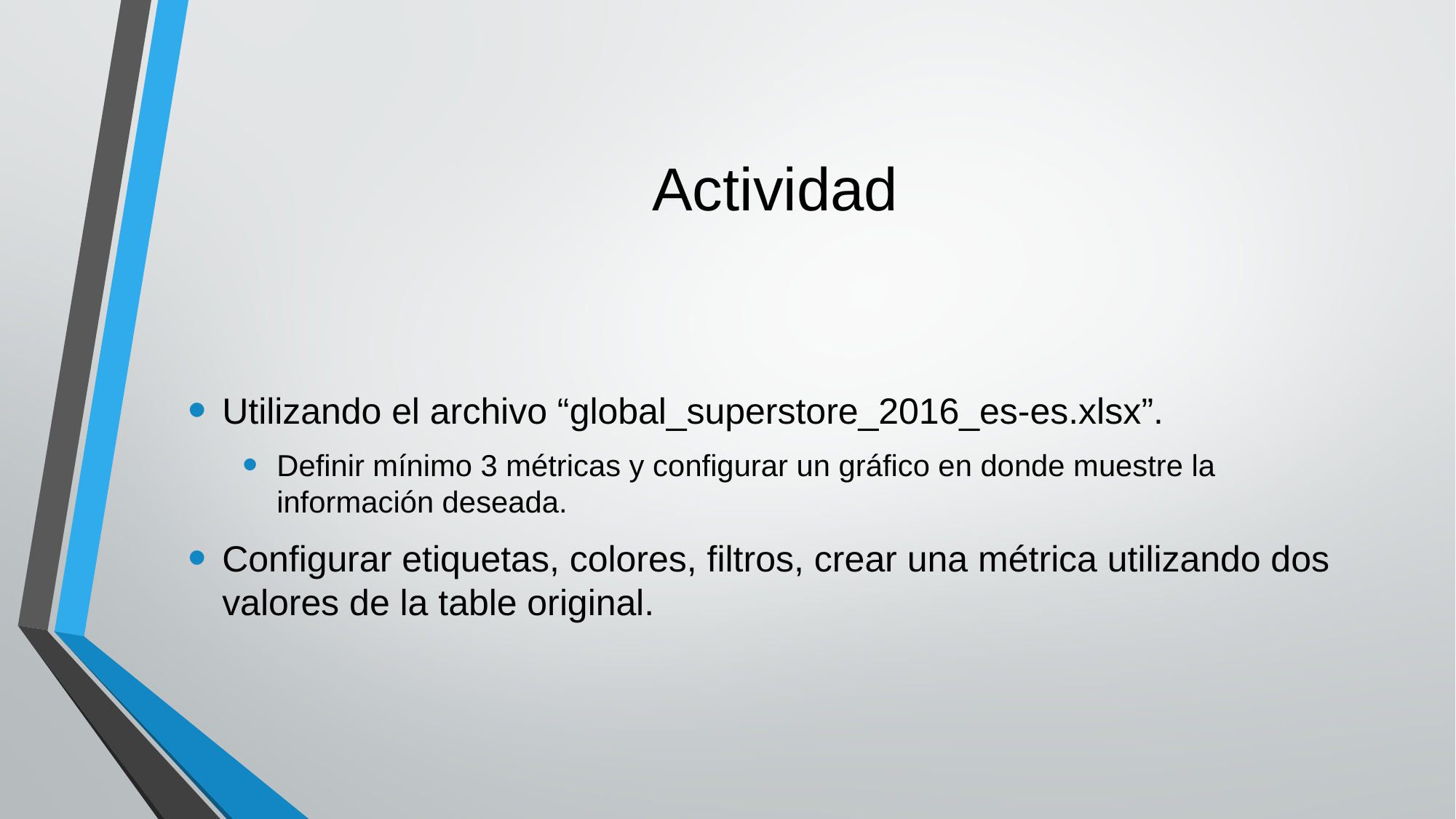

# Actividad
Utilizando el archivo “global_superstore_2016_es-es.xlsx”.
Definir mínimo 3 métricas y configurar un gráfico en donde muestre la información deseada.
Configurar etiquetas, colores, filtros, crear una métrica utilizando dos valores de la table original.